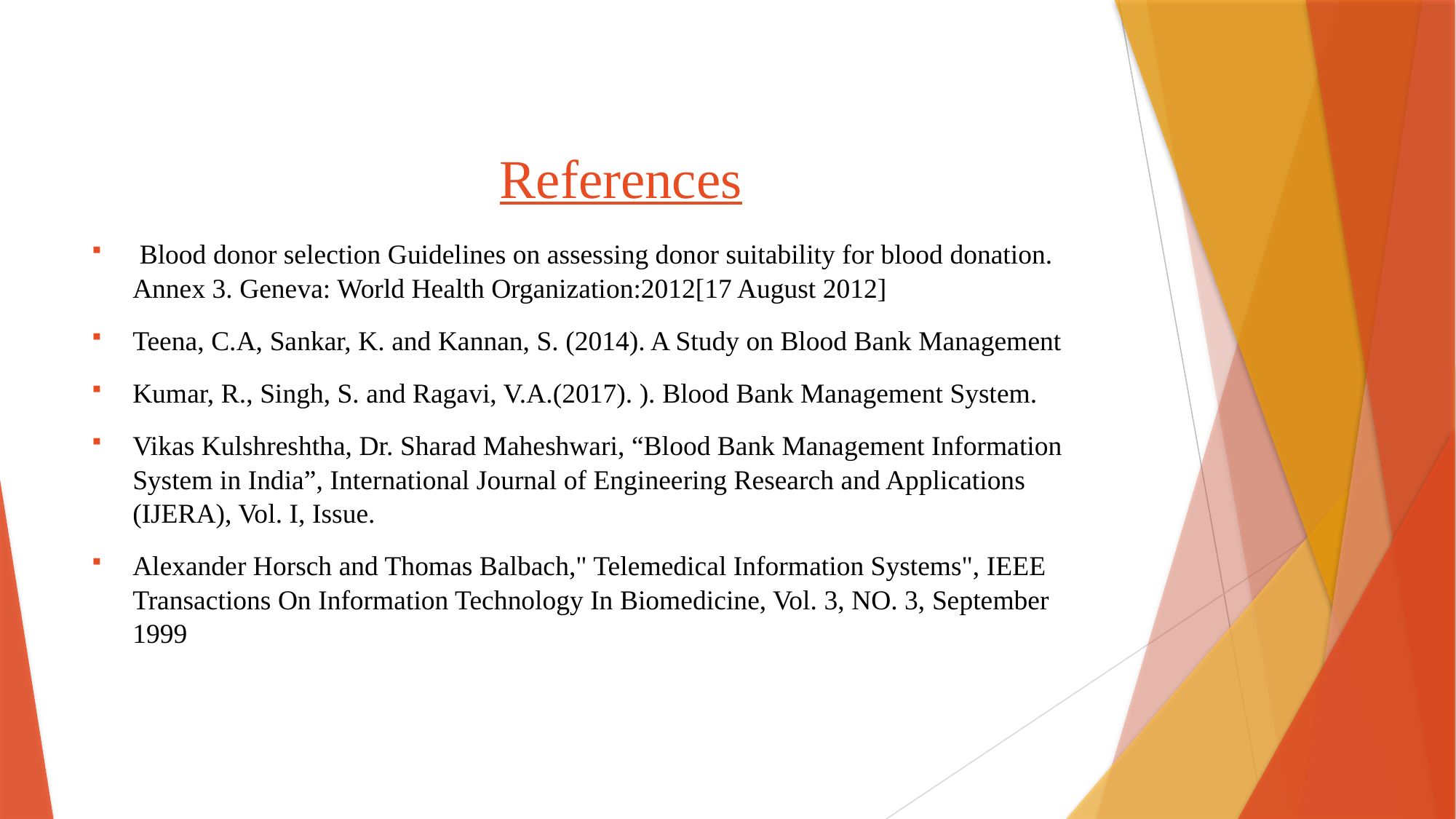

# References
 Blood donor selection Guidelines on assessing donor suitability for blood donation. Annex 3. Geneva: World Health Organization:2012[17 August 2012]
Teena, C.A, Sankar, K. and Kannan, S. (2014). A Study on Blood Bank Management
Kumar, R., Singh, S. and Ragavi, V.A.(2017). ). Blood Bank Management System.
Vikas Kulshreshtha, Dr. Sharad Maheshwari, “Blood Bank Management Information System in India”, International Journal of Engineering Research and Applications (IJERA), Vol. I, Issue.
Alexander Horsch and Thomas Balbach," Telemedical Information Systems", IEEE Transactions On Information Technology In Biomedicine, Vol. 3, NO. 3, September 1999